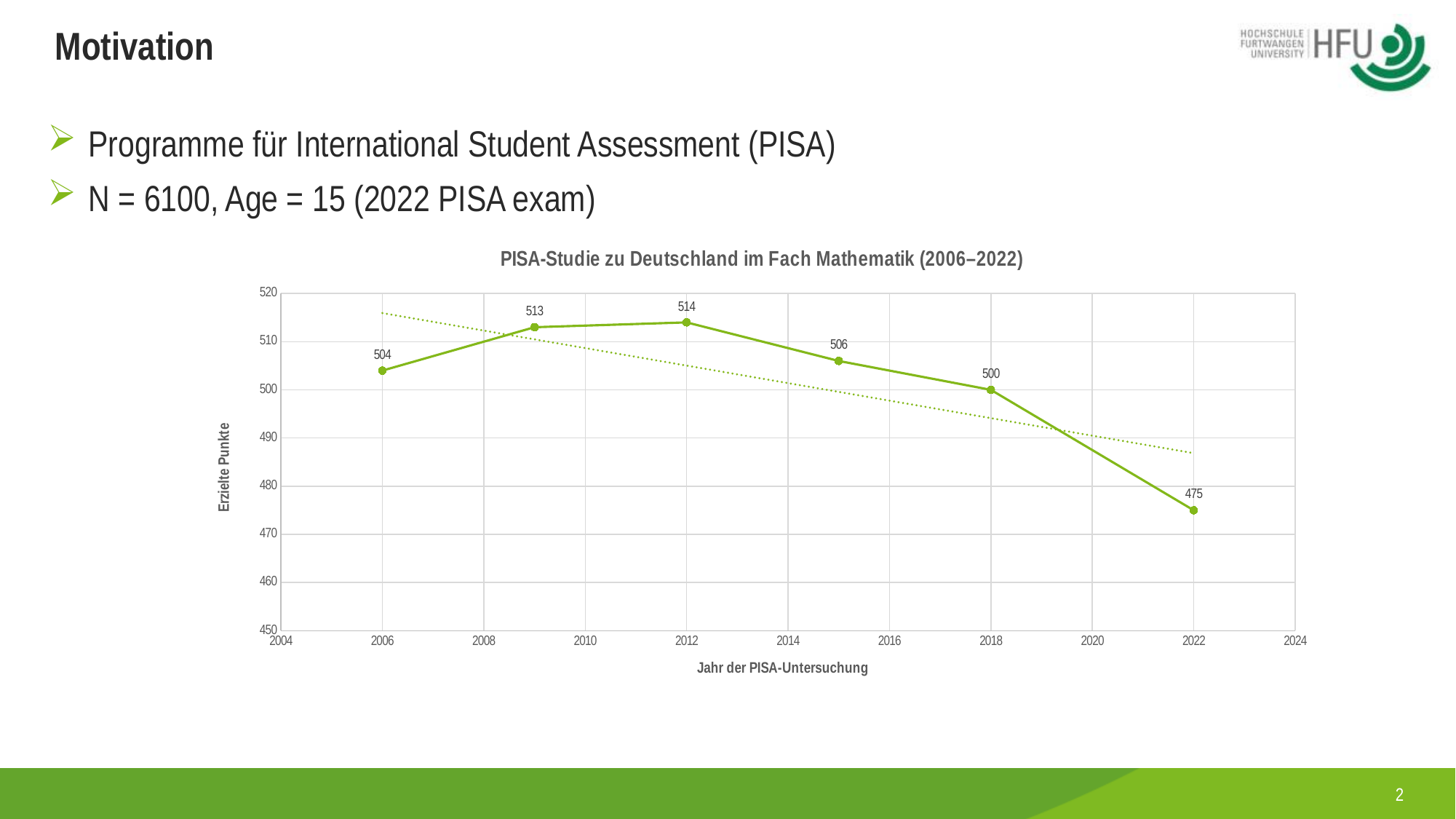

# Motivation
Programme für International Student Assessment (PISA)
N = 6100, Age = 15 (2022 PISA exam)

### Chart: PISA-Studie zu Deutschland im Fach Mathematik (2006–2022)

| Category | Avg Points scored |
|---|---|
2